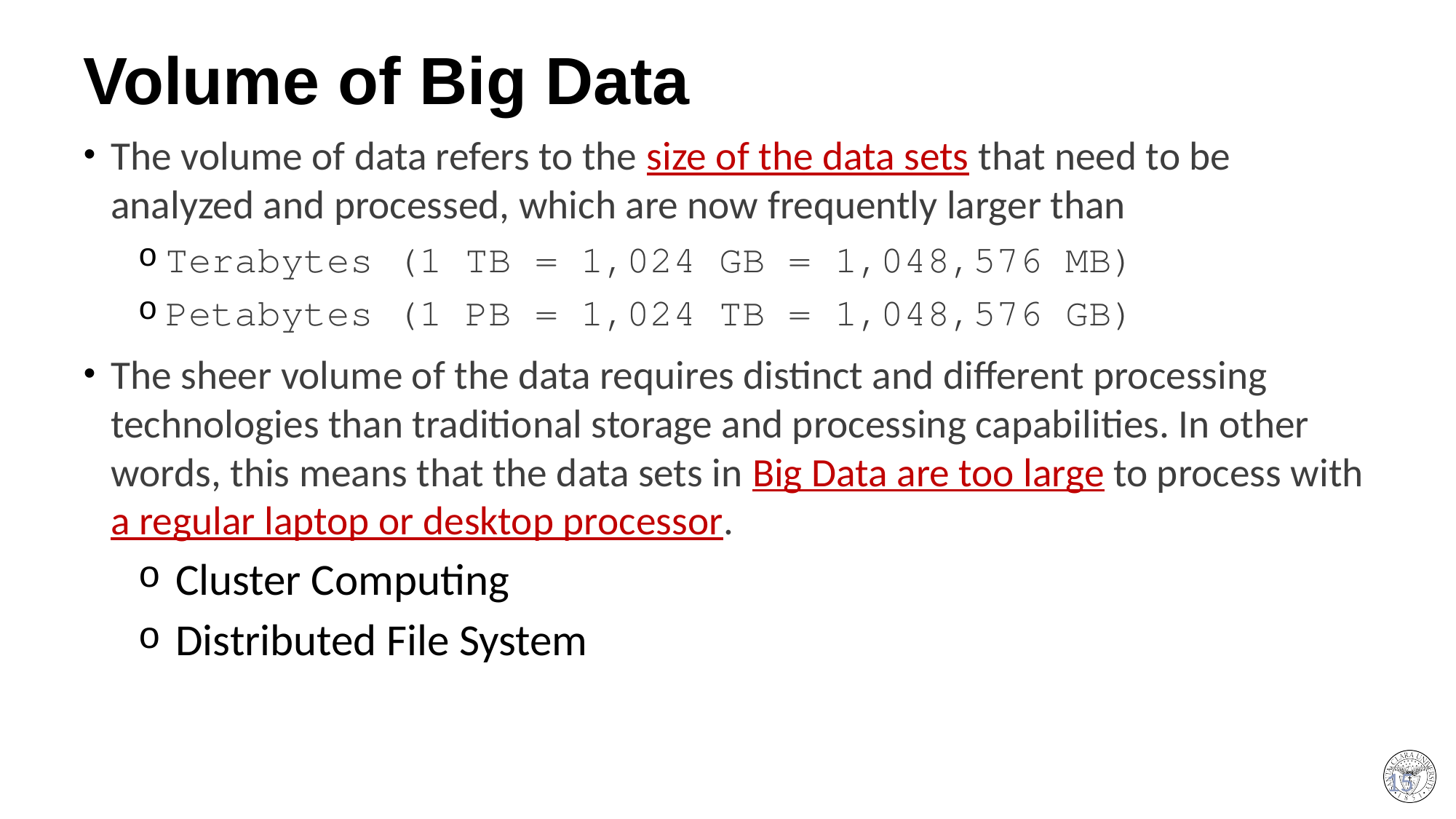

# Volume of Big Data
The volume of data refers to the size of the data sets that need to be analyzed and processed, which are now frequently larger than
Terabytes (1 TB = 1,024 GB = 1,048,576 MB)
Petabytes (1 PB = 1,024 TB = 1,048,576 GB)
The sheer volume of the data requires distinct and different processing technologies than traditional storage and processing capabilities. In other words, this means that the data sets in Big Data are too large to process with a regular laptop or desktop processor.
 Cluster Computing
 Distributed File System
15